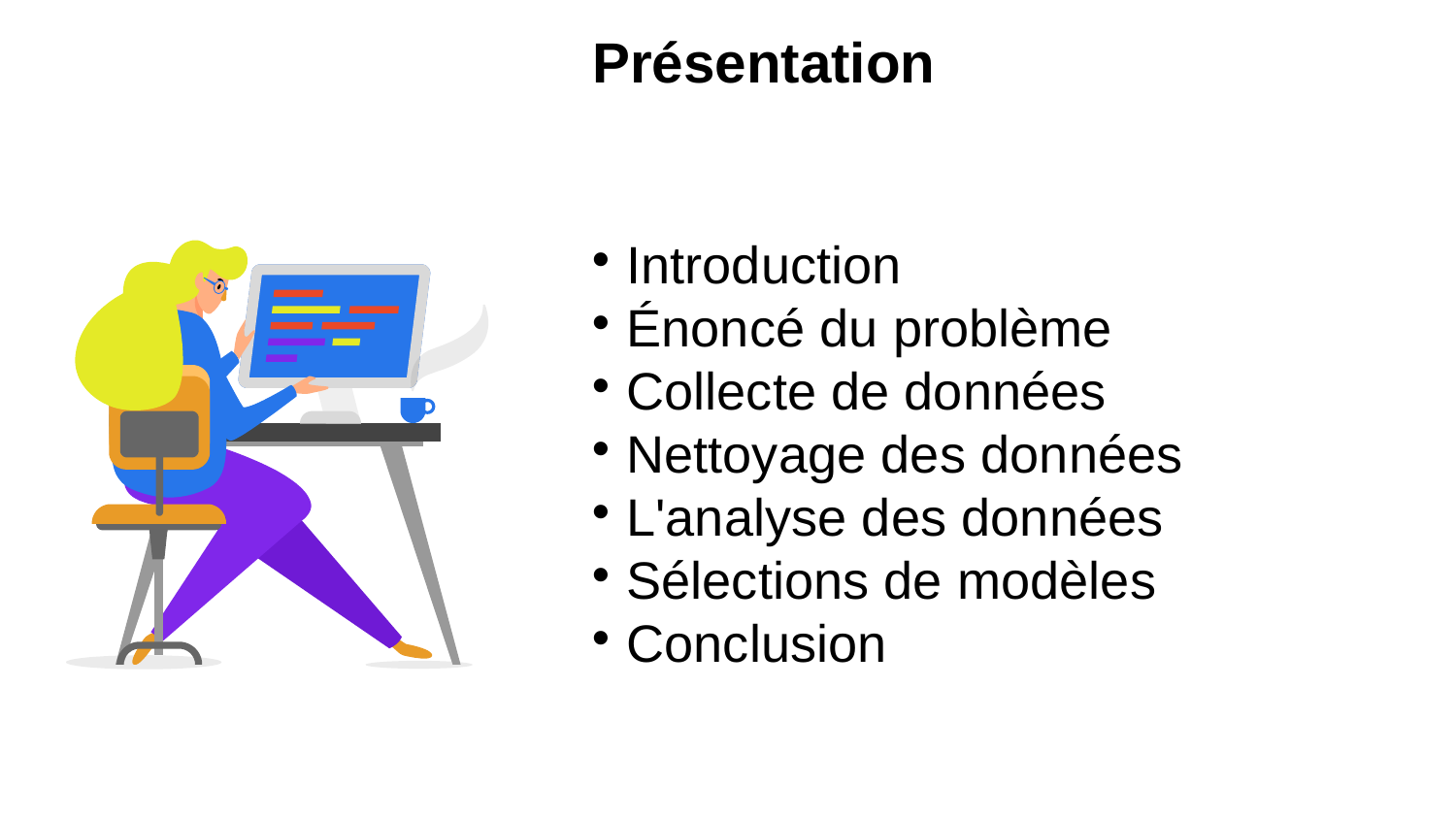

Présentation
Introduction
Énoncé du problème
Collecte de données
Nettoyage des données
L'analyse des données
Sélections de modèles
Conclusion